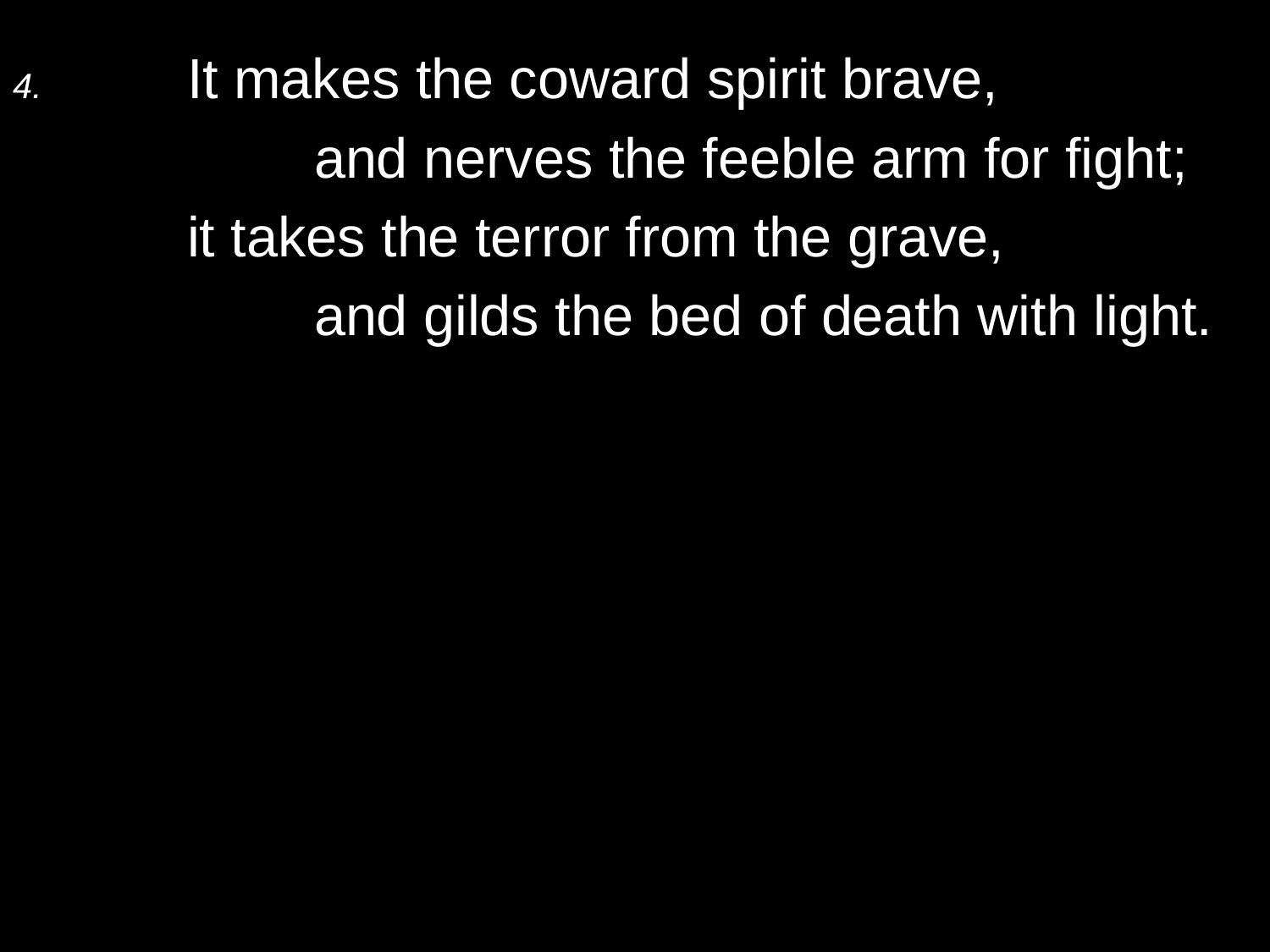

4.	It makes the coward spirit brave,
		and nerves the feeble arm for fight;
	it takes the terror from the grave,
		and gilds the bed of death with light.